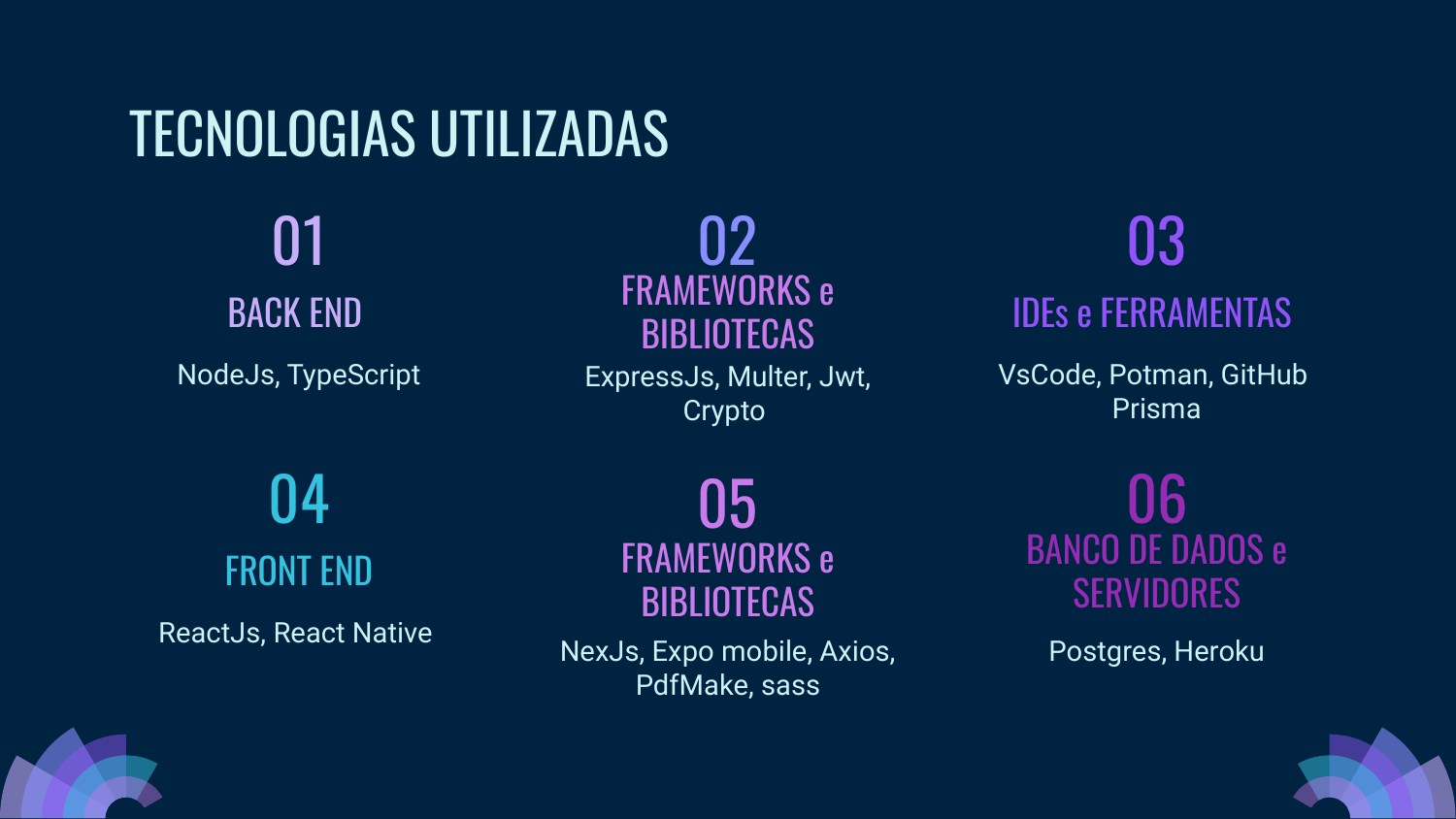

TECNOLOGIAS UTILIZADAS
01
02
03
BACK END
FRAMEWORKS e BIBLIOTECAS
IDEs e FERRAMENTAS
NodeJs, TypeScript
VsCode, Potman, GitHub  Prisma
ExpressJs, Multer, Jwt, Crypto
04
05
06
FRONT END
FRAMEWORKS e BIBLIOTECAS
BANCO DE DADOS e SERVIDORES
ReactJs, React Native
NexJs, Expo mobile, Axios, PdfMake, sass
Postgres, Heroku